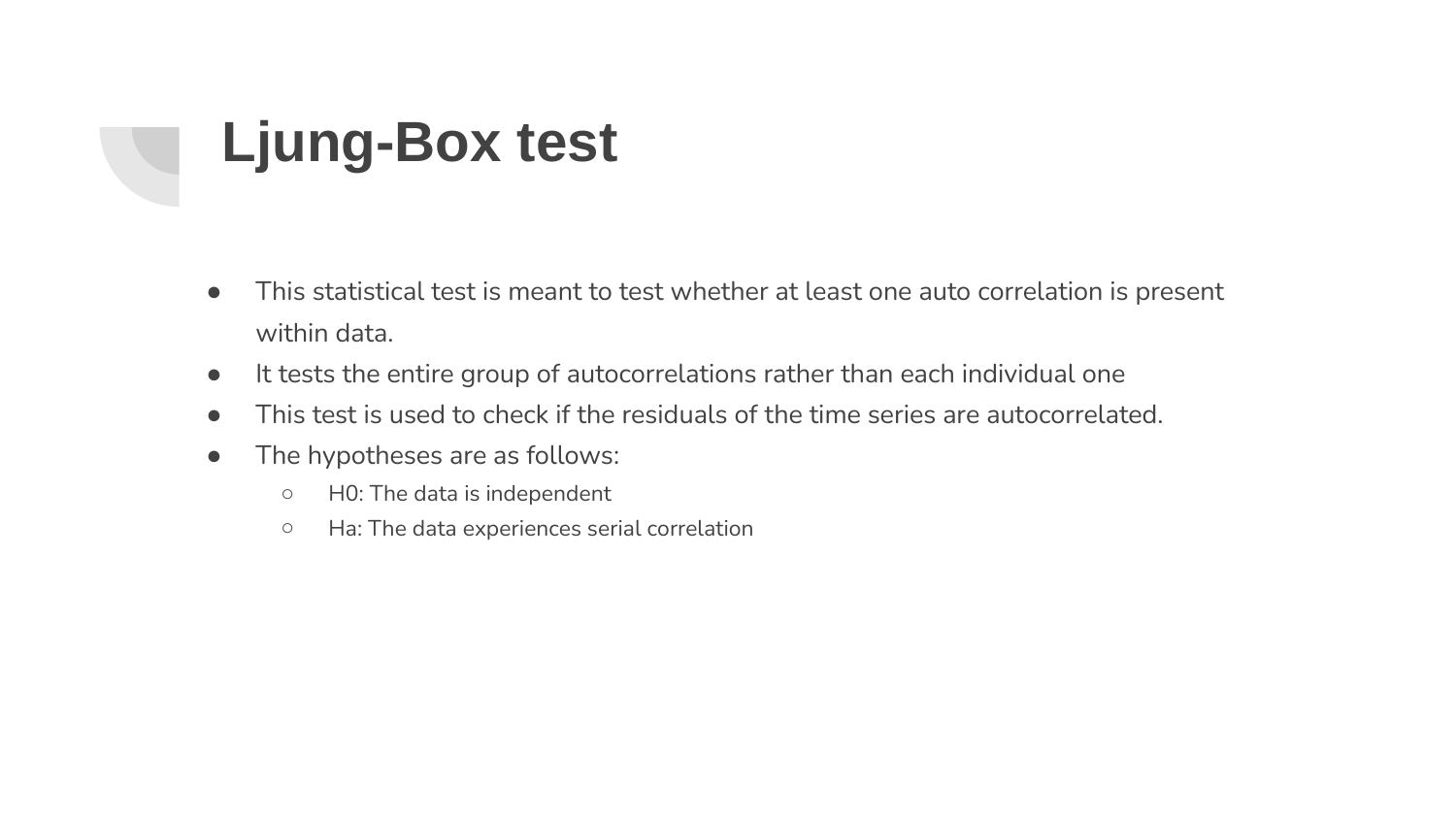

# Ljung-Box test
This statistical test is meant to test whether at least one auto correlation is present within data.
It tests the entire group of autocorrelations rather than each individual one
This test is used to check if the residuals of the time series are autocorrelated.
The hypotheses are as follows:
H0: The data is independent
Ha: The data experiences serial correlation